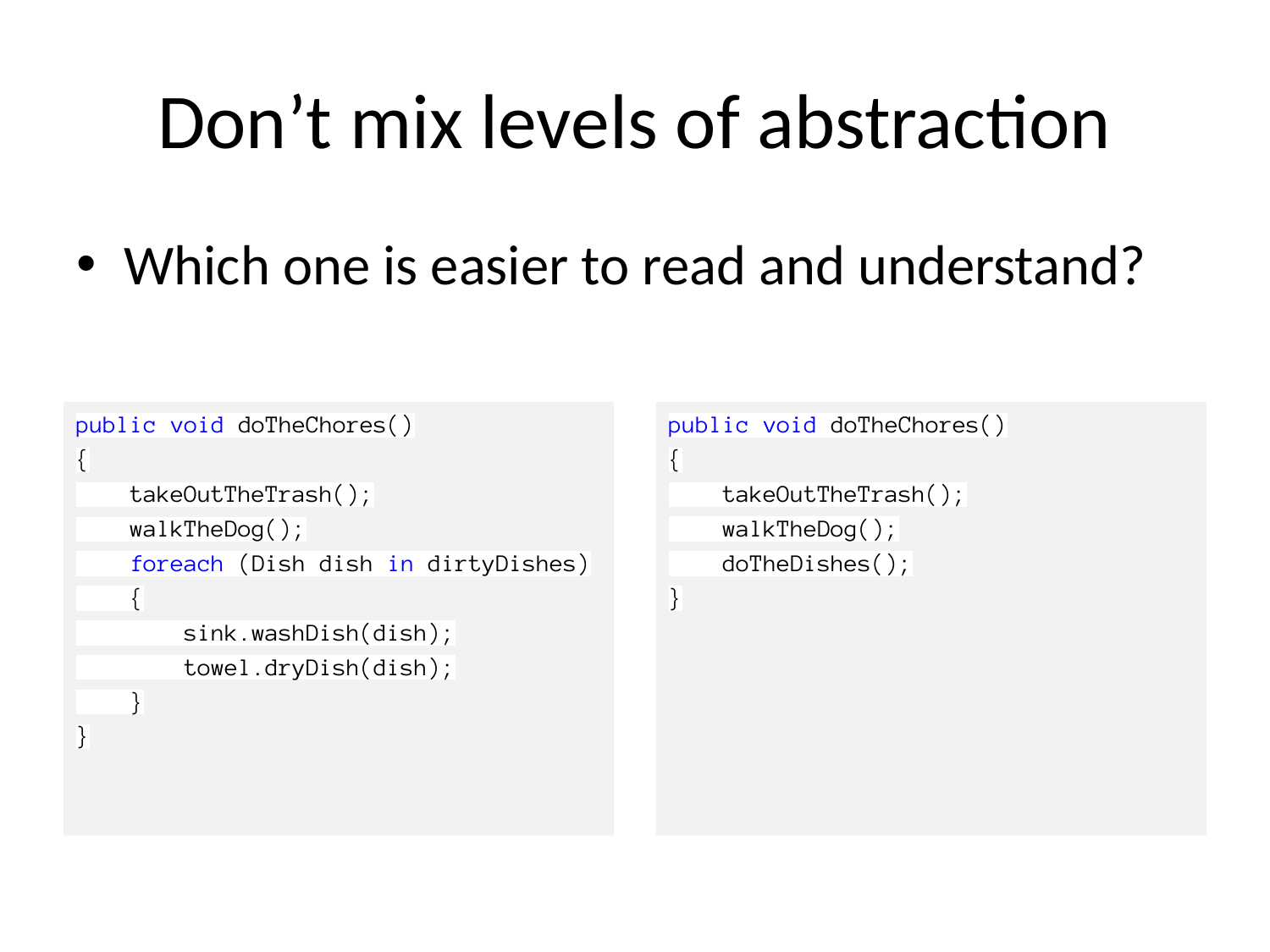

# Don’t mix levels of abstraction
Which one is easier to read and understand?
public void doTheChores()
{
    takeOutTheTrash();
    walkTheDog();
    foreach (Dish dish in dirtyDishes)
    {
        sink.washDish(dish);
        towel.dryDish(dish);
    }
}
public void doTheChores()
{
    takeOutTheTrash();
    walkTheDog();
    doTheDishes();
}